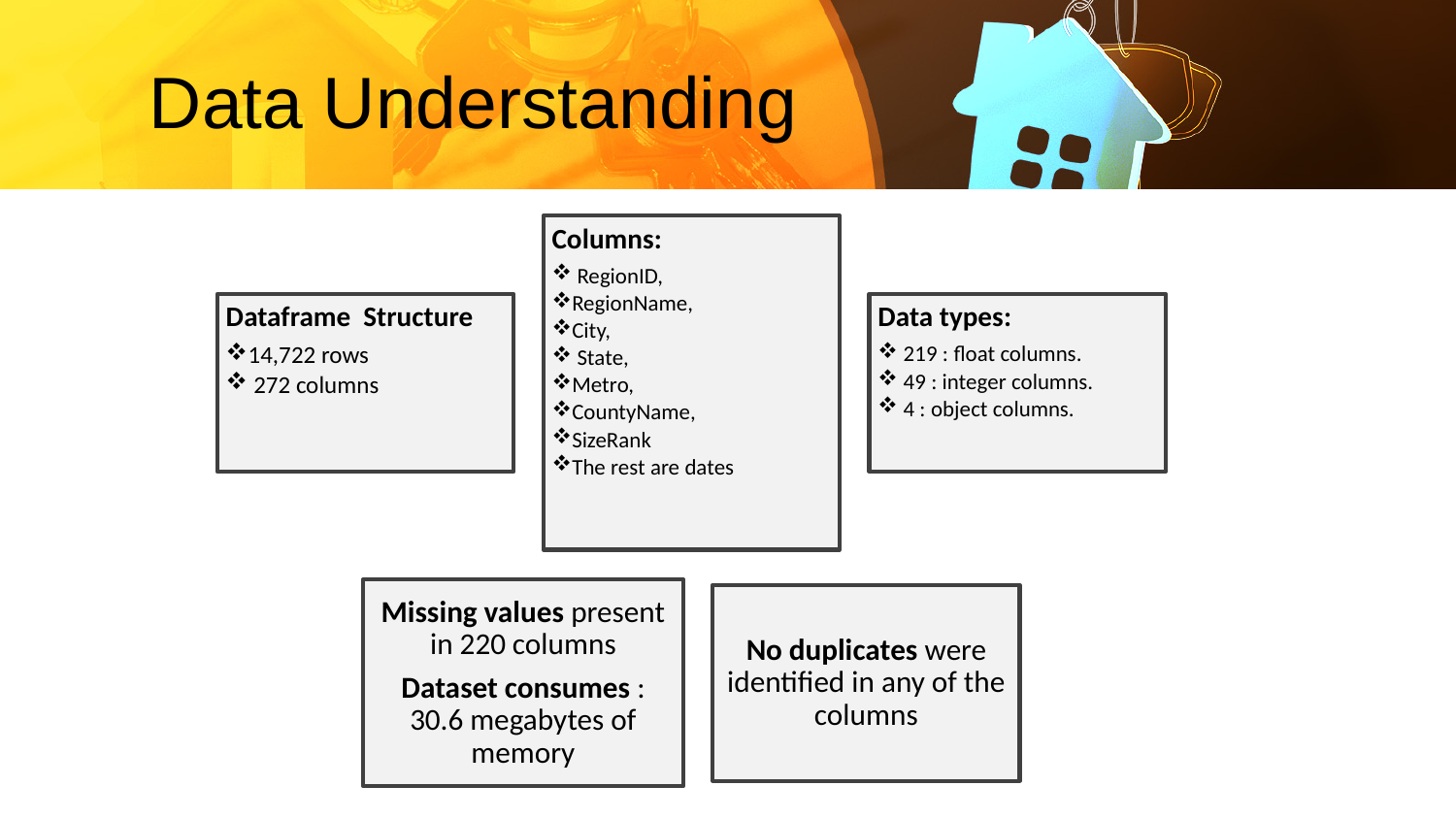

# Data Understanding
Dataframe  Structure
14,722 rows
 272 columns
Columns:
 RegionID,
RegionName,
City,
 State,
Metro,
CountyName,
SizeRank
The rest are dates
Data types:
 219 : float columns.
 49 : integer columns.
 4 : object columns.

Missing values present in 220 columns
Dataset consumes : 30.6 megabytes of memory
No duplicates were identified in any of the columns